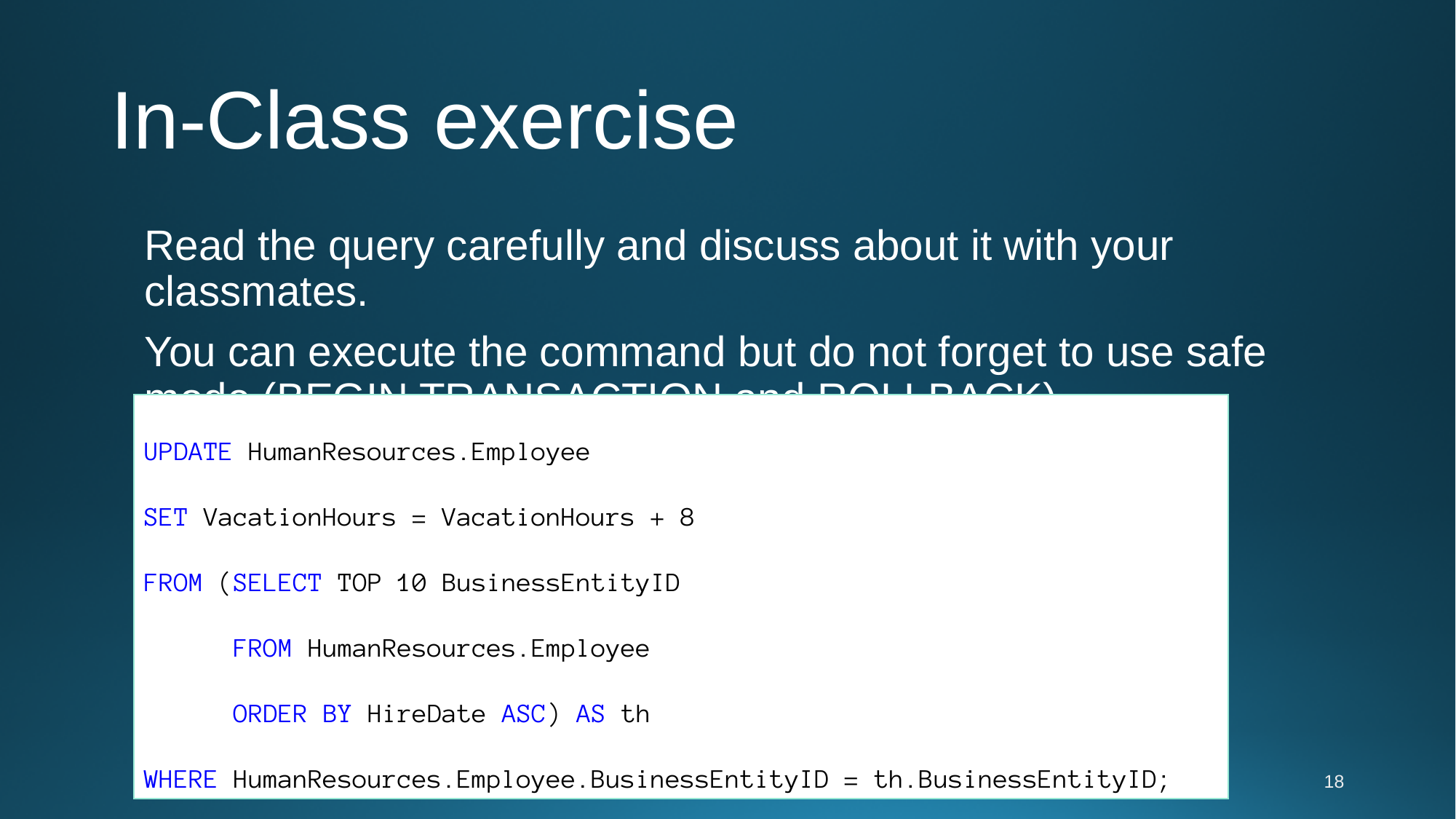

# In-Class exercise
Read the query carefully and discuss about it with your classmates.
You can execute the command but do not forget to use safe mode (BEGIN TRANSACTION and ROLLBACK).
UPDATE HumanResources.Employee
SET VacationHours = VacationHours + 8
FROM (SELECT TOP 10 BusinessEntityID
      FROM HumanResources.Employee
      ORDER BY HireDate ASC) AS th
WHERE HumanResources.Employee.BusinessEntityID = th.BusinessEntityID;
18